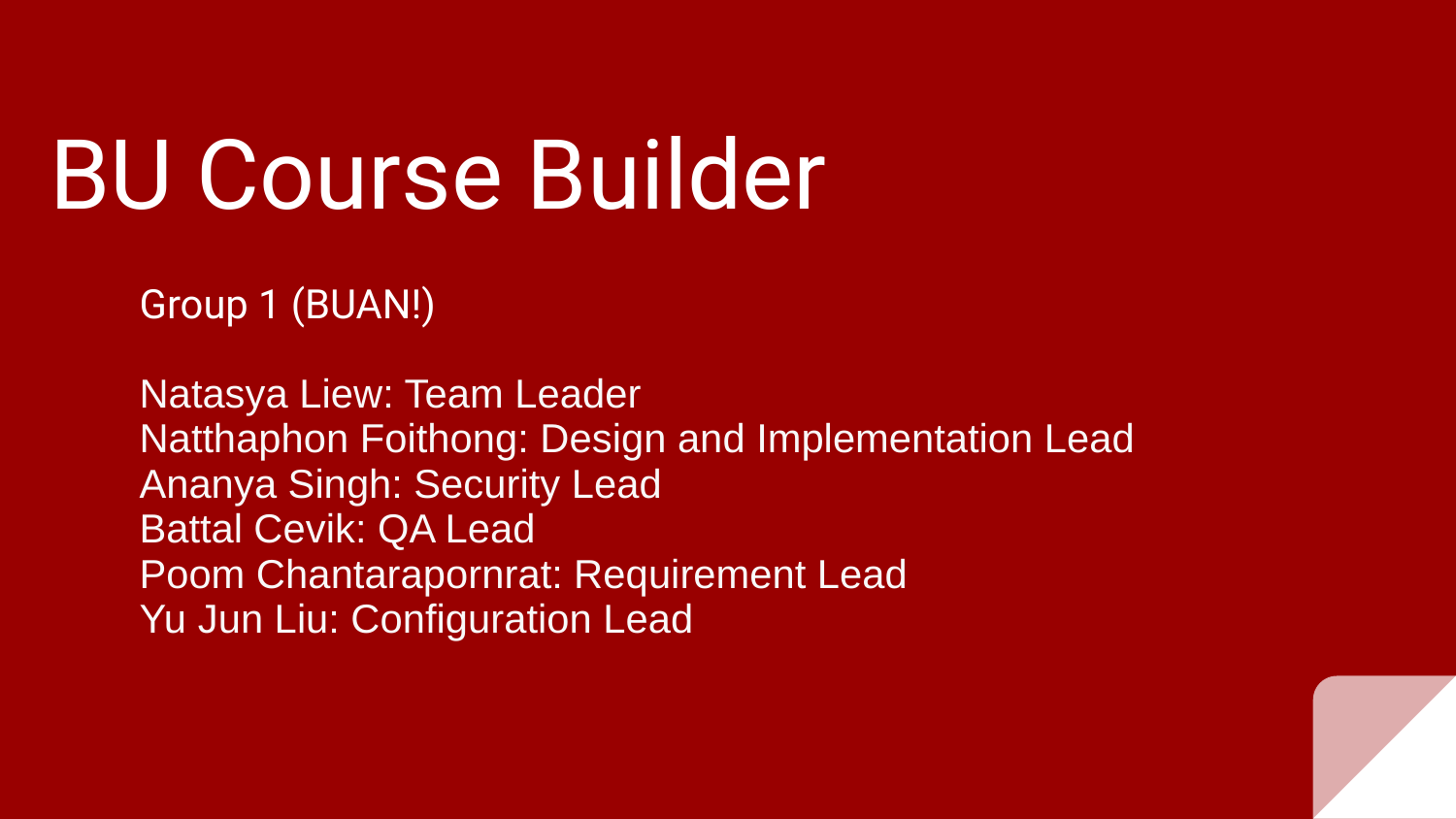

# BU Course Builder
Group 1 (BUAN!)
Natasya Liew: Team Leader
Natthaphon Foithong: Design and Implementation Lead
Ananya Singh: Security Lead
Battal Cevik: QA Lead
Poom Chantarapornrat: Requirement Lead
Yu Jun Liu: Configuration Lead